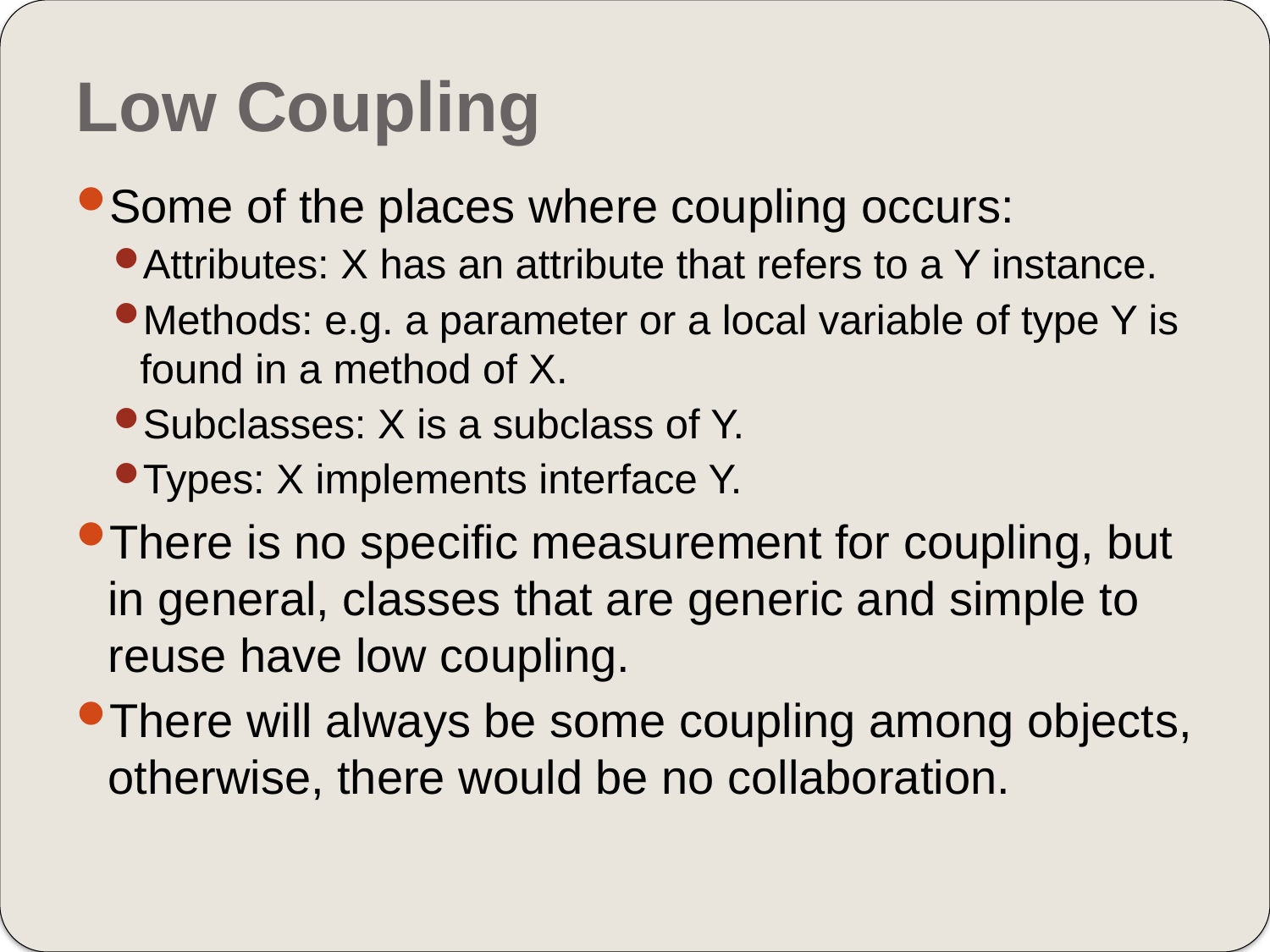

# Low Coupling
Some of the places where coupling occurs:
Attributes: X has an attribute that refers to a Y instance.
Methods: e.g. a parameter or a local variable of type Y is found in a method of X.
Subclasses: X is a subclass of Y.
Types: X implements interface Y.
There is no specific measurement for coupling, but in general, classes that are generic and simple to reuse have low coupling.
There will always be some coupling among objects, otherwise, there would be no collaboration.